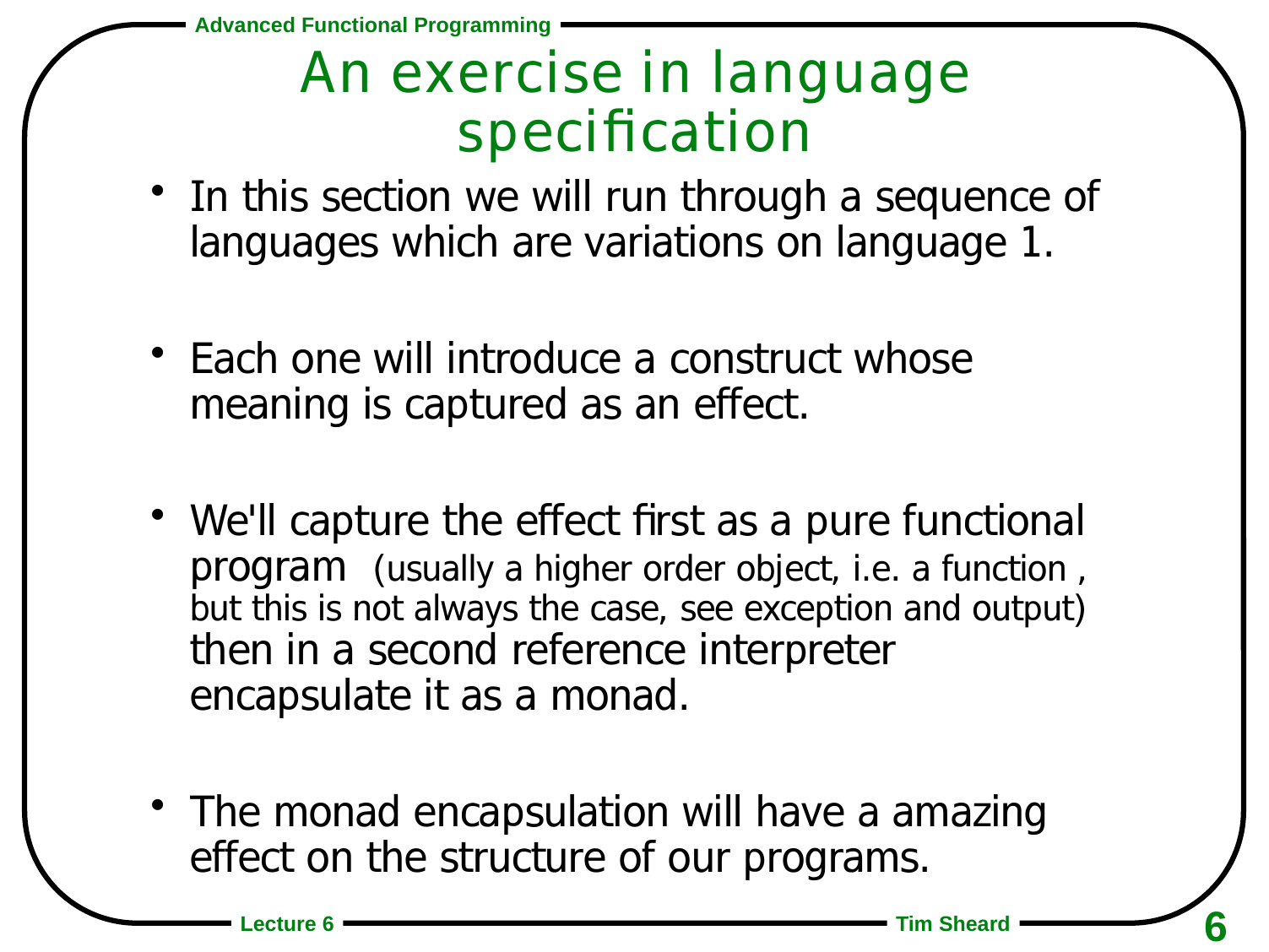

# An exercise in language specification
In this section we will run through a sequence of languages which are variations on language 1.

Each one will introduce a construct whose meaning is captured as an effect.

We'll capture the effect first as a pure functional program  (usually a higher order object, i.e. a function , but this is not always the case, see exception and output) then in a second reference interpreter encapsulate it as a monad.

The monad encapsulation will have a amazing effect on the structure of our programs.